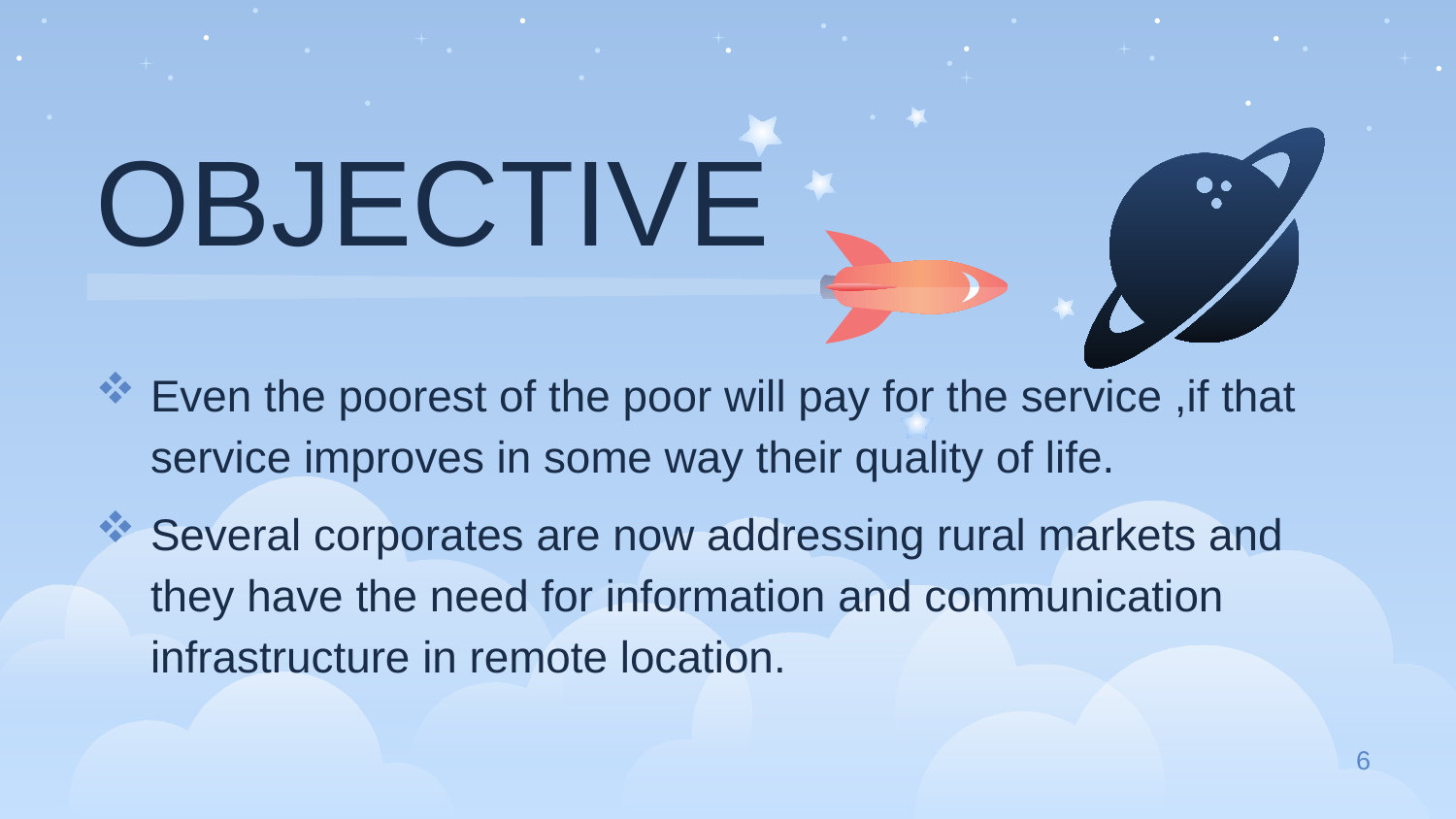

OBJECTIVE

Even the poorest of the poor will pay for the service ,if that service improves in some way their quality of life.
Several corporates are now addressing rural markets and they have the need for information and communication infrastructure in remote location.

6